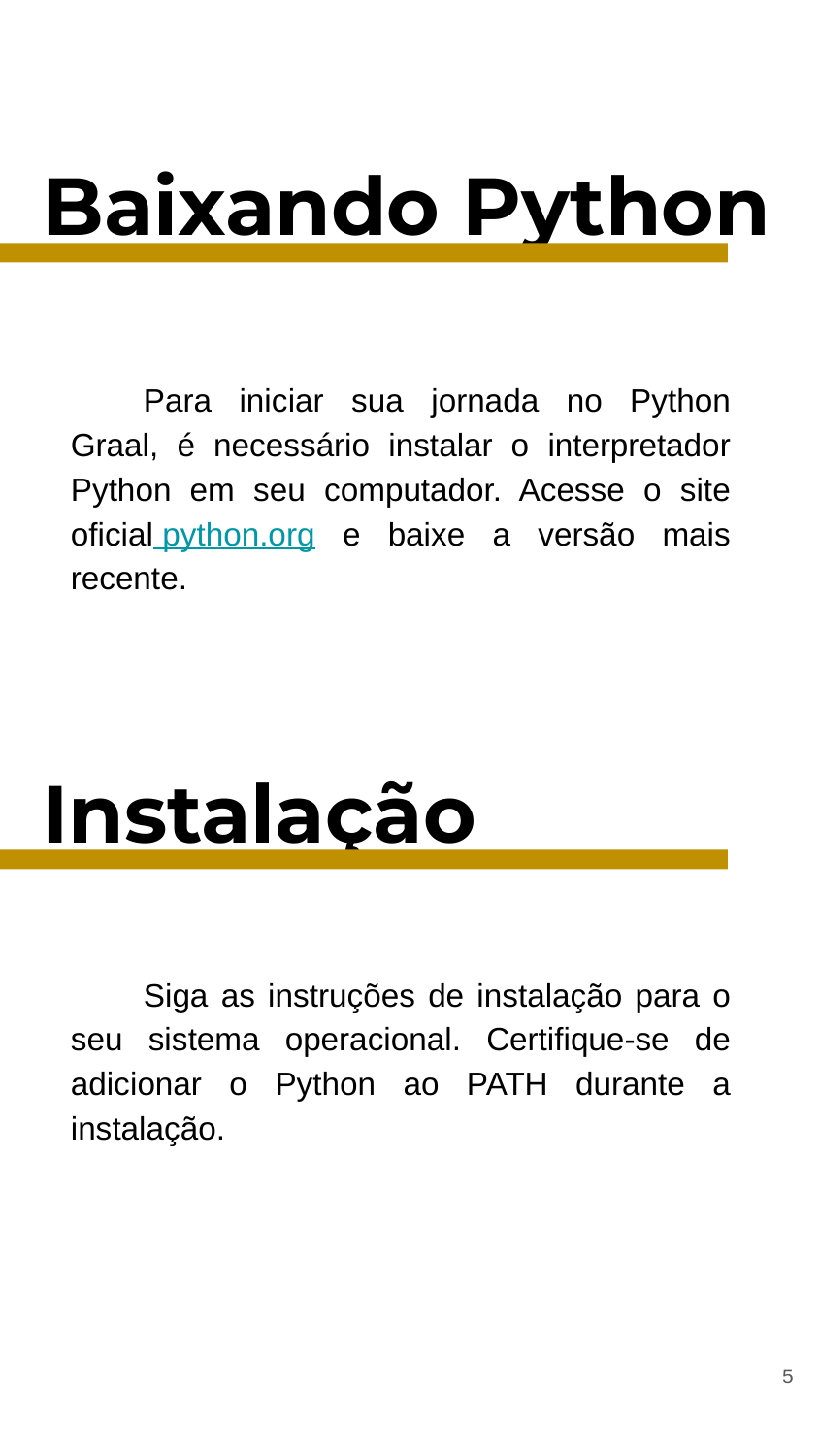

# Baixando Python

Para iniciar sua jornada no Python Graal, é necessário instalar o interpretador Python em seu computador. Acesse o site oficial python.org e baixe a versão mais recente.
Instalação

Siga as instruções de instalação para o seu sistema operacional. Certifique-se de adicionar o Python ao PATH durante a instalação.
5